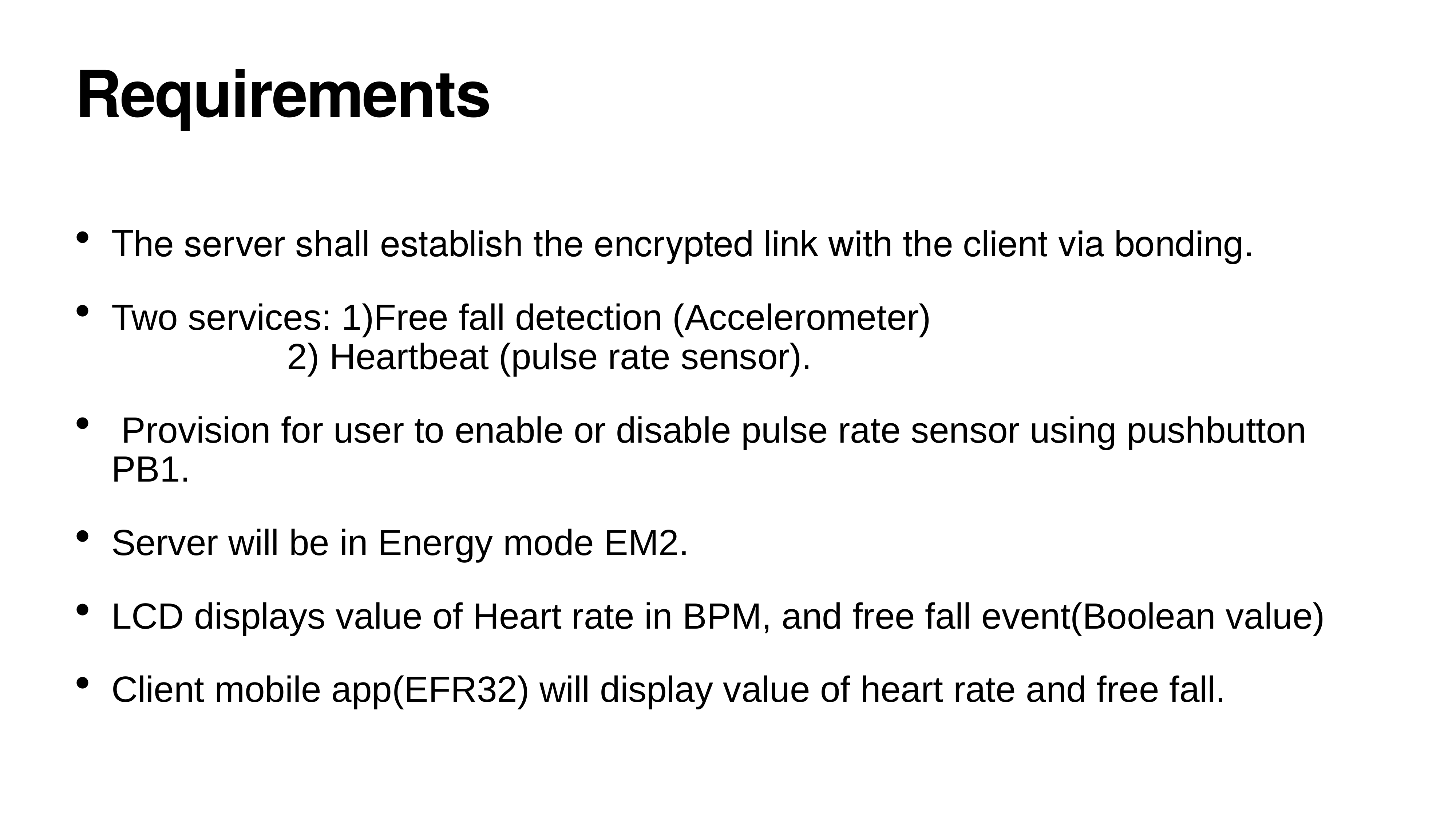

# Requirements

The server shall establish the encrypted link with the client via bonding.
Two services: 1)Free fall detection (Accelerometer)
	            2) Heartbeat (pulse rate sensor).
 Provision for user to enable or disable pulse rate sensor using pushbutton PB1.
Server will be in Energy mode EM2.
LCD displays value of Heart rate in BPM, and free fall event(Boolean value)
Client mobile app(EFR32) will display value of heart rate and free fall.